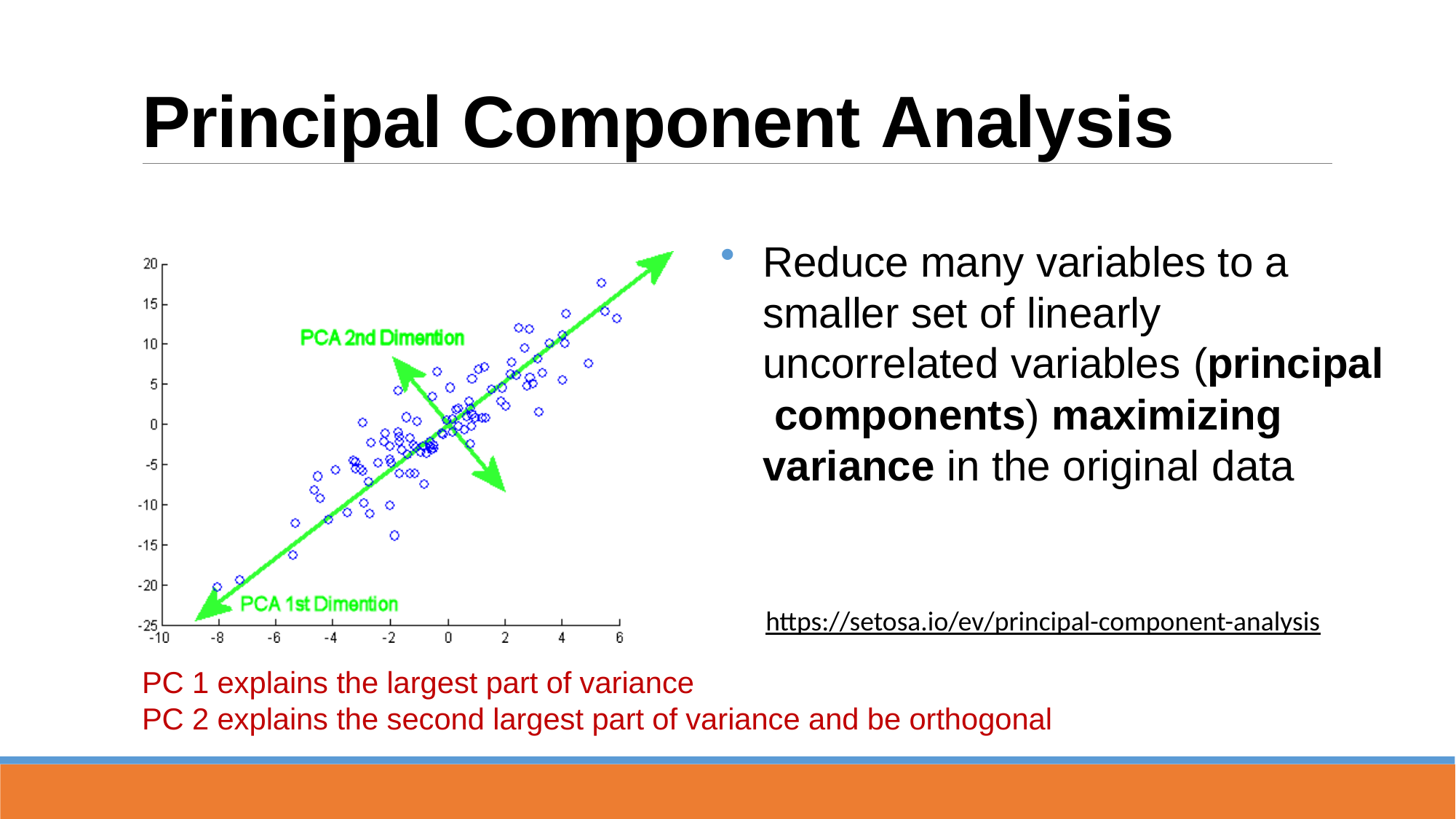

# Principal Component Analysis
Reduce many variables to a  smaller set of linearly  uncorrelated variables (principal  components) maximizing  variance in the original data

https://setosa.io/ev/principal-component-analysis
PC 1 explains the largest part of variance
PC 2 explains the second largest part of variance and be orthogonal